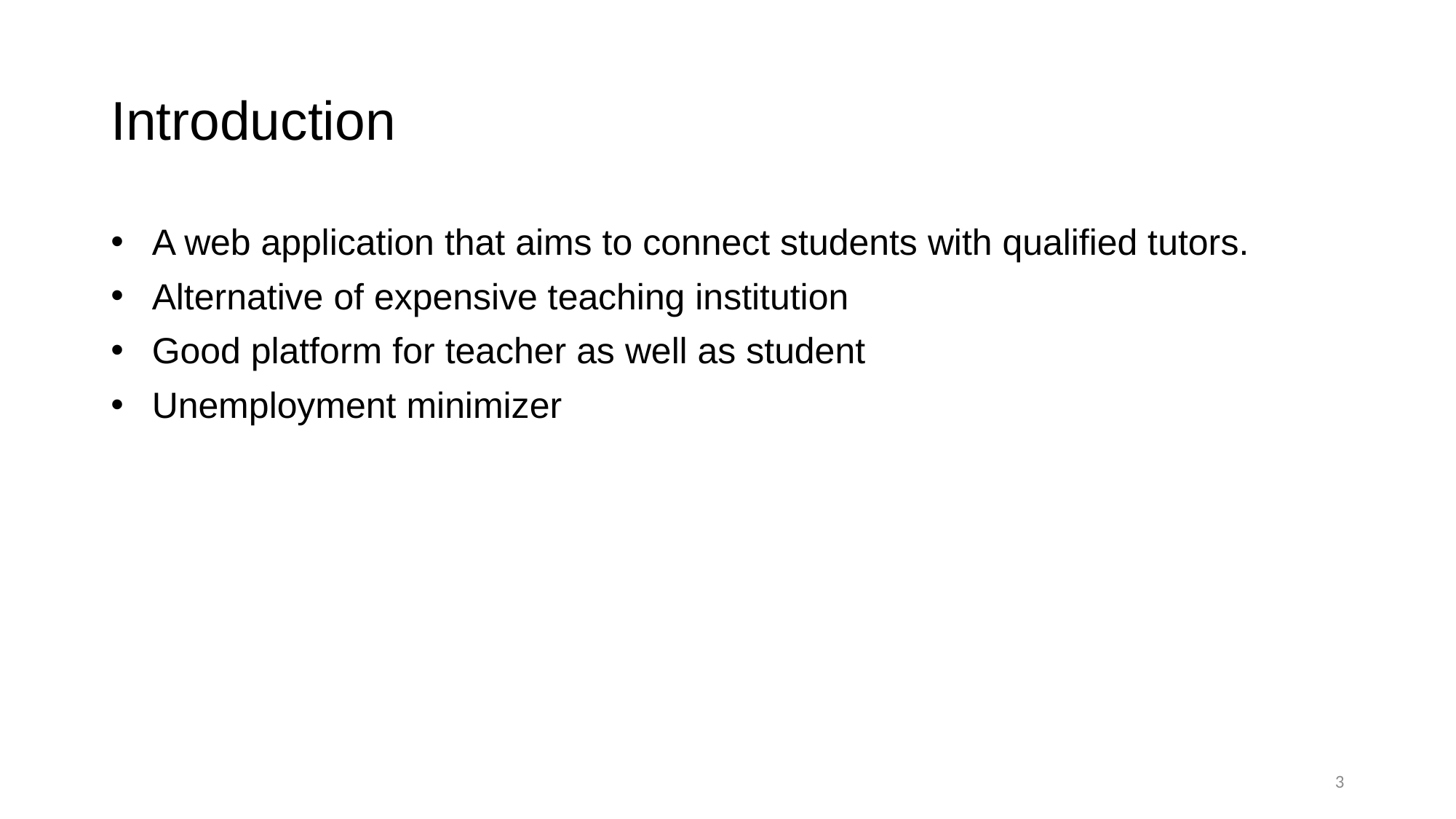

# Introduction
A web application that aims to connect students with qualified tutors.
Alternative of expensive teaching institution
Good platform for teacher as well as student
Unemployment minimizer

3